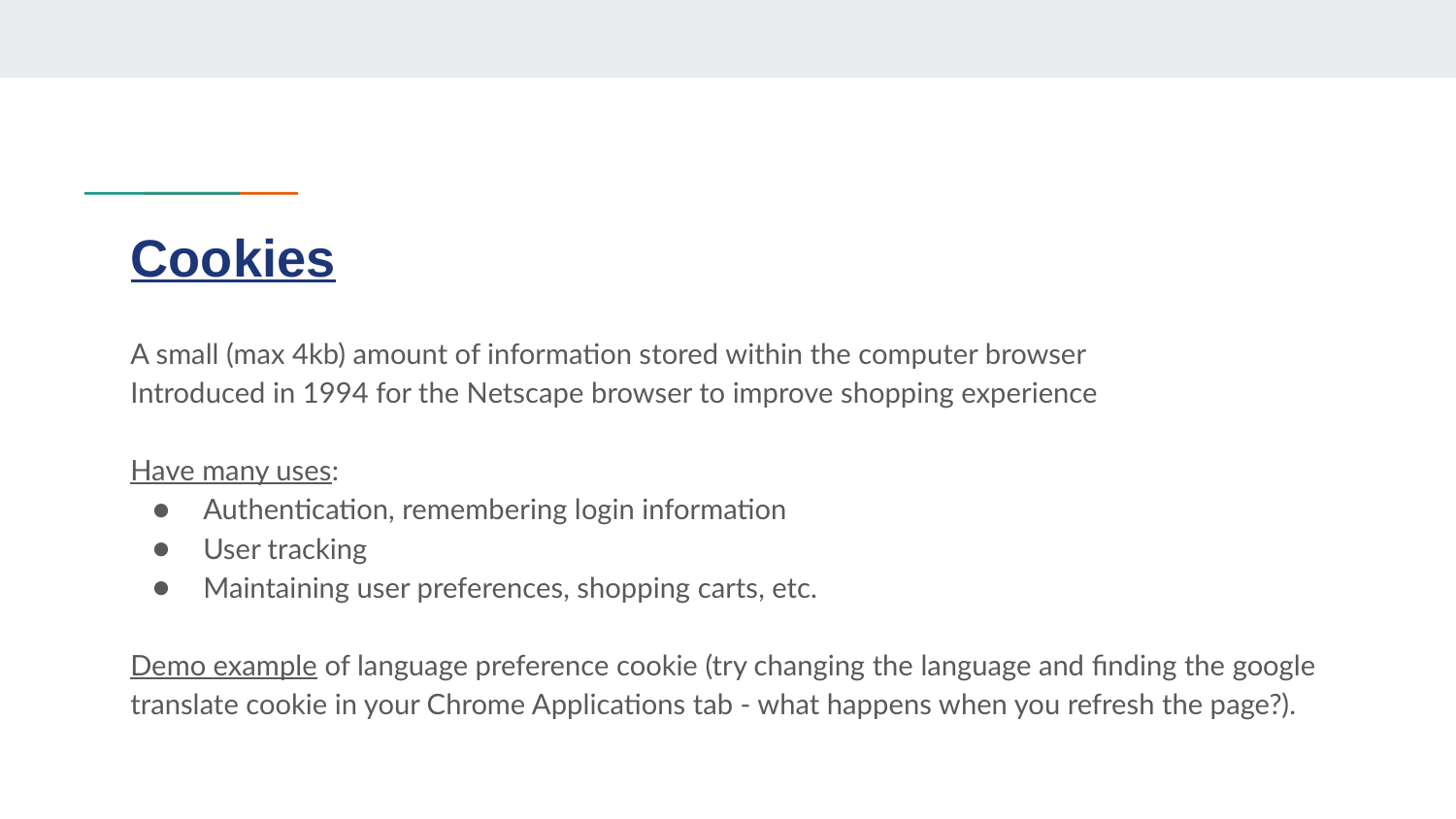

# Cookies
A small (max 4kb) amount of information stored within the computer browser
Introduced in 1994 for the Netscape browser to improve shopping experience

Have many uses:
Authentication, remembering login information
User tracking
Maintaining user preferences, shopping carts, etc.

Demo example of language preference cookie (try changing the language and finding the google translate cookie in your Chrome Applications tab - what happens when you refresh the page?).